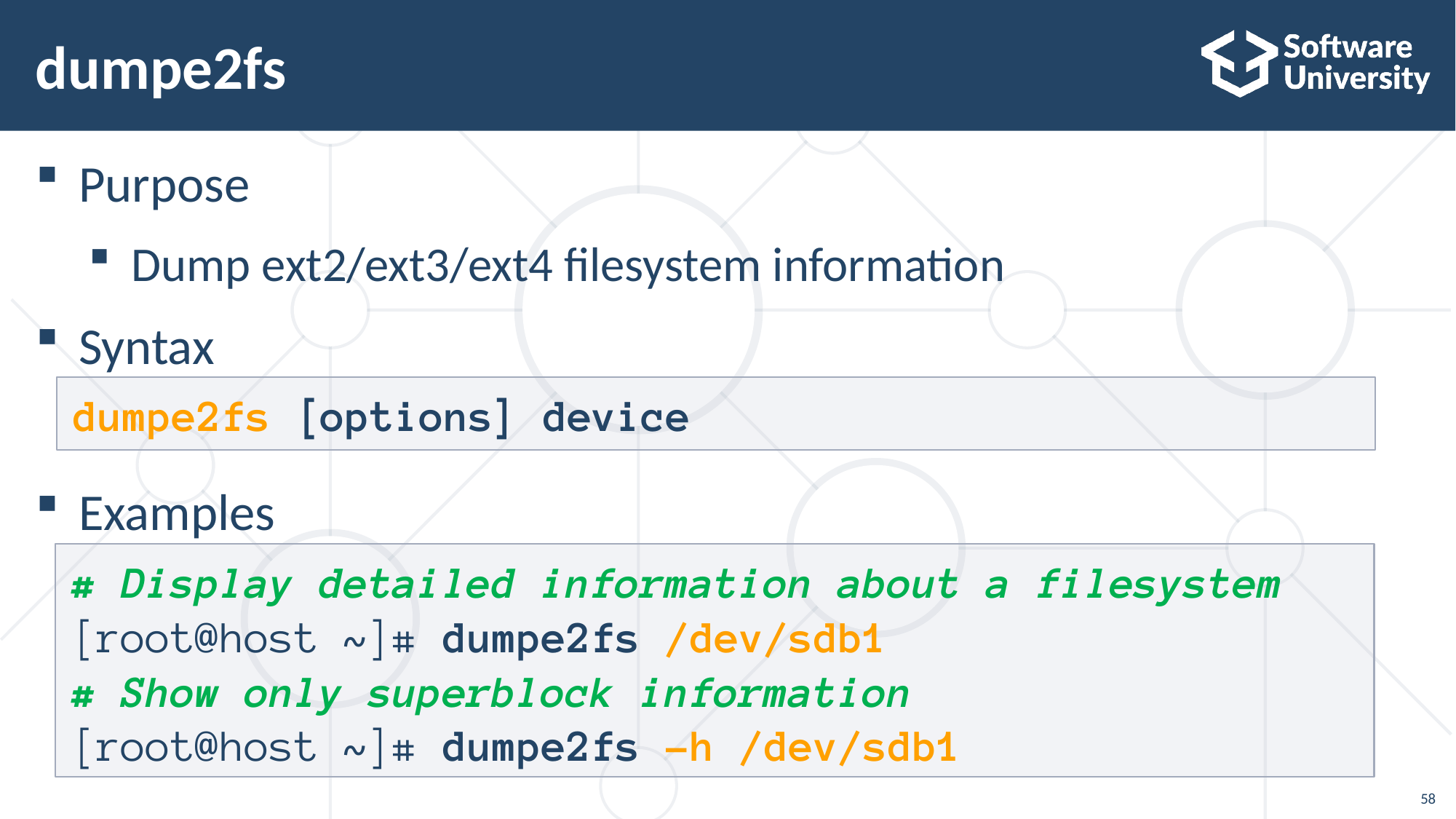

# dumpe2fs
Purpose
Dump ext2/ext3/ext4 filesystem information
Syntax

Examples

dumpe2fs [options] device
# Display detailed information about a filesystem
[root@host ~]# dumpe2fs /dev/sdb1
# Show only superblock information
[root@host ~]# dumpe2fs -h /dev/sdb1
58